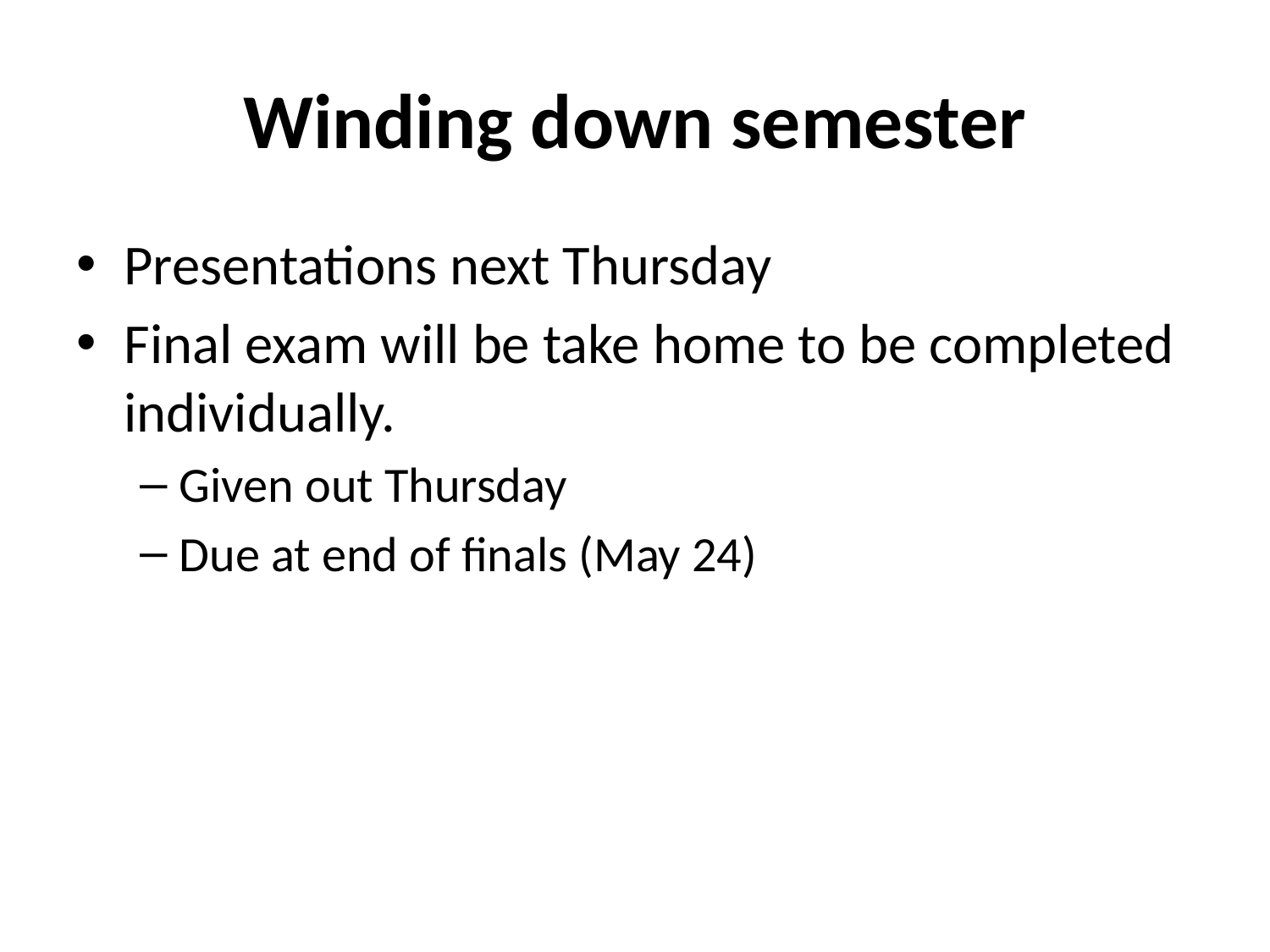

# Winding down semester
Presentations next Thursday
Final exam will be take home to be completed individually.
Given out Thursday
Due at end of finals (May 24)